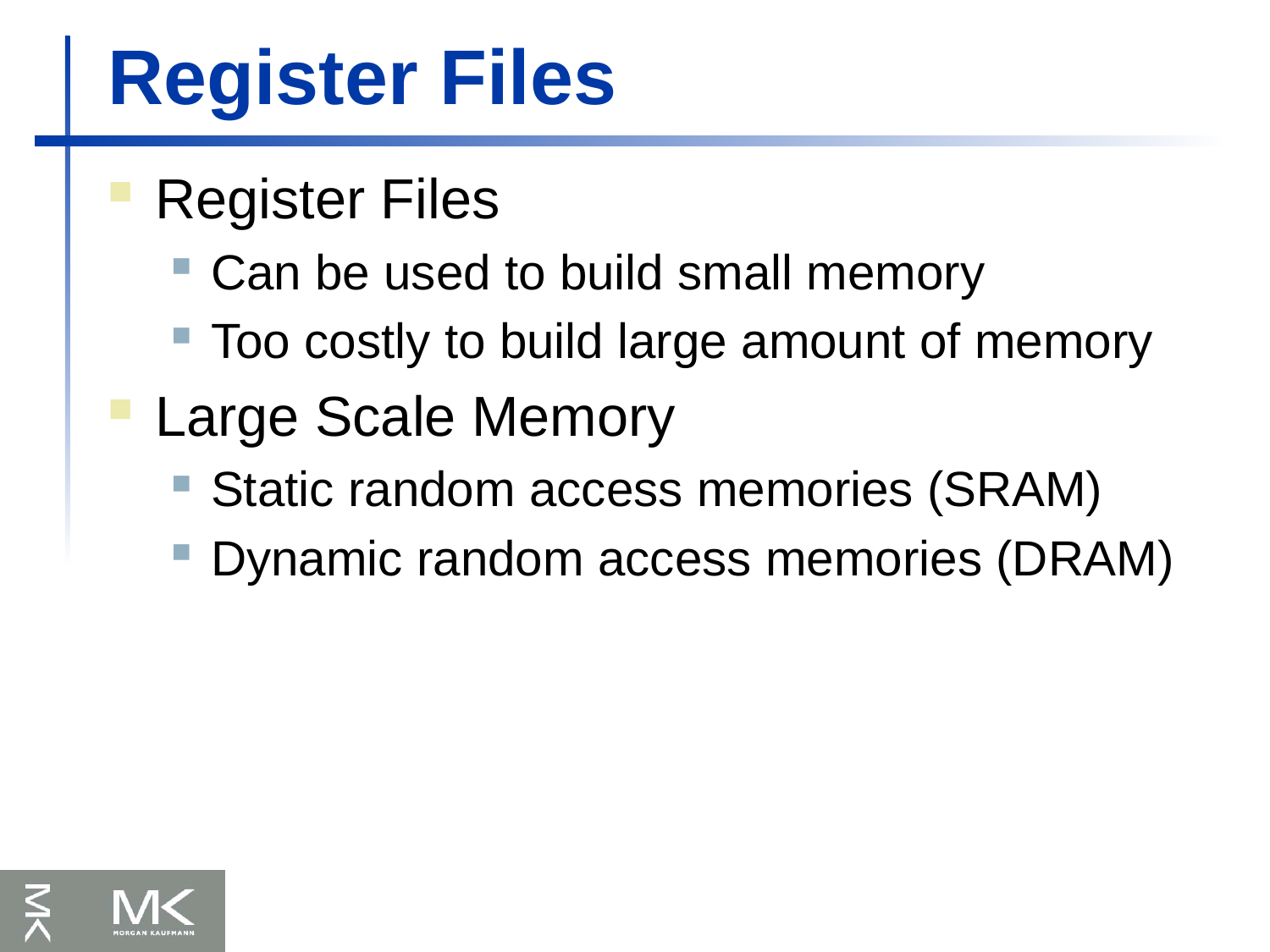

# Register Files
Register Files
Can be used to build small memory
Too costly to build large amount of memory
Large Scale Memory
Static random access memories (SRAM)
Dynamic random access memories (DRAM)